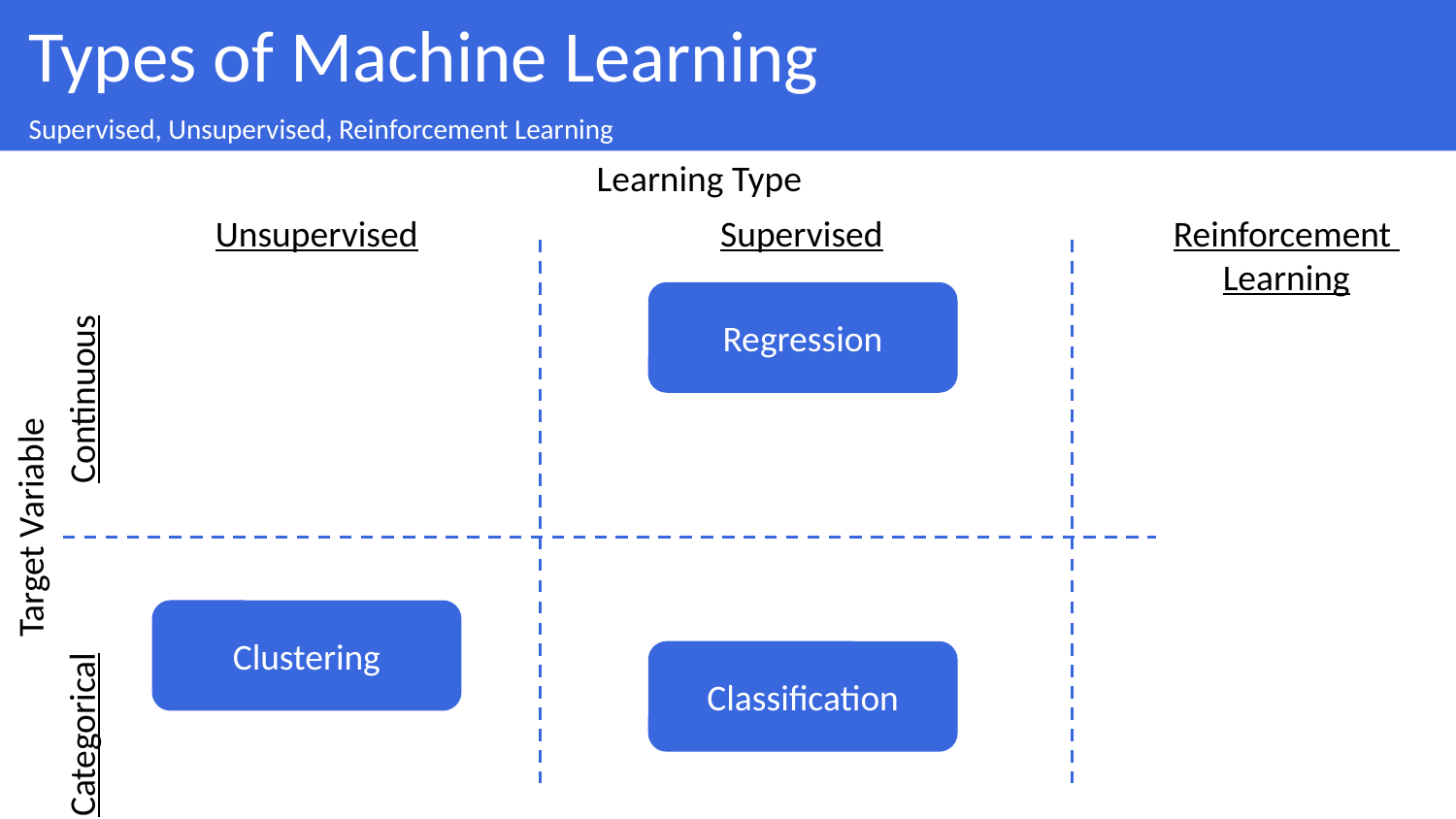

Types of Machine Learning
Supervised, Unsupervised, Reinforcement Learning
Learning Type
Reinforcement
Learning
Unsupervised

Supervised

Regression
Continuous

Target Variable
Clustering
Classification
Categorical